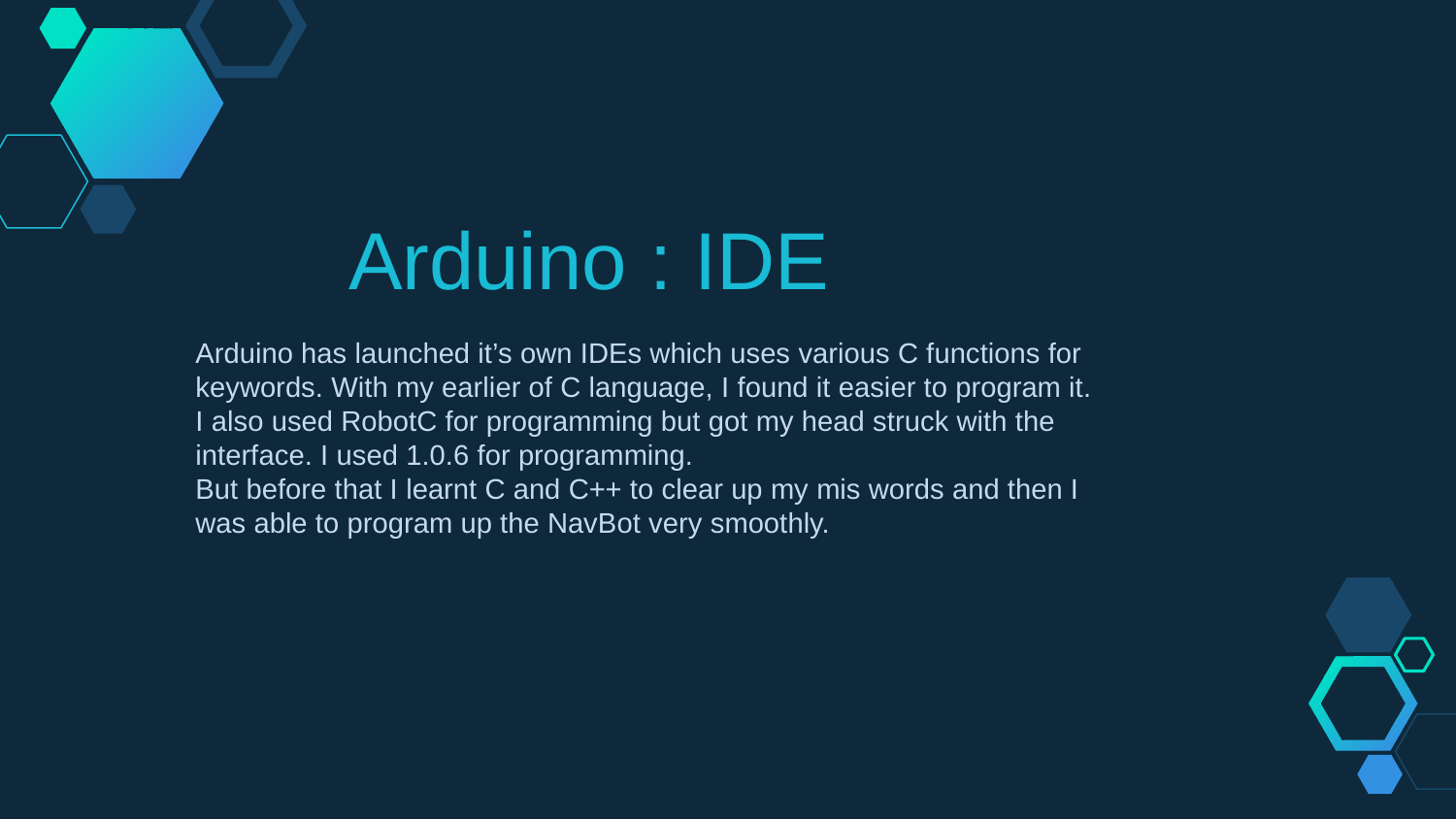

Arduino : IDE
Arduino has launched it’s own IDEs which uses various C functions for keywords. With my earlier of C language, I found it easier to program it. I also used RobotC for programming but got my head struck with the interface. I used 1.0.6 for programming.
But before that I learnt C and C++ to clear up my mis words and then I was able to program up the NavBot very smoothly.